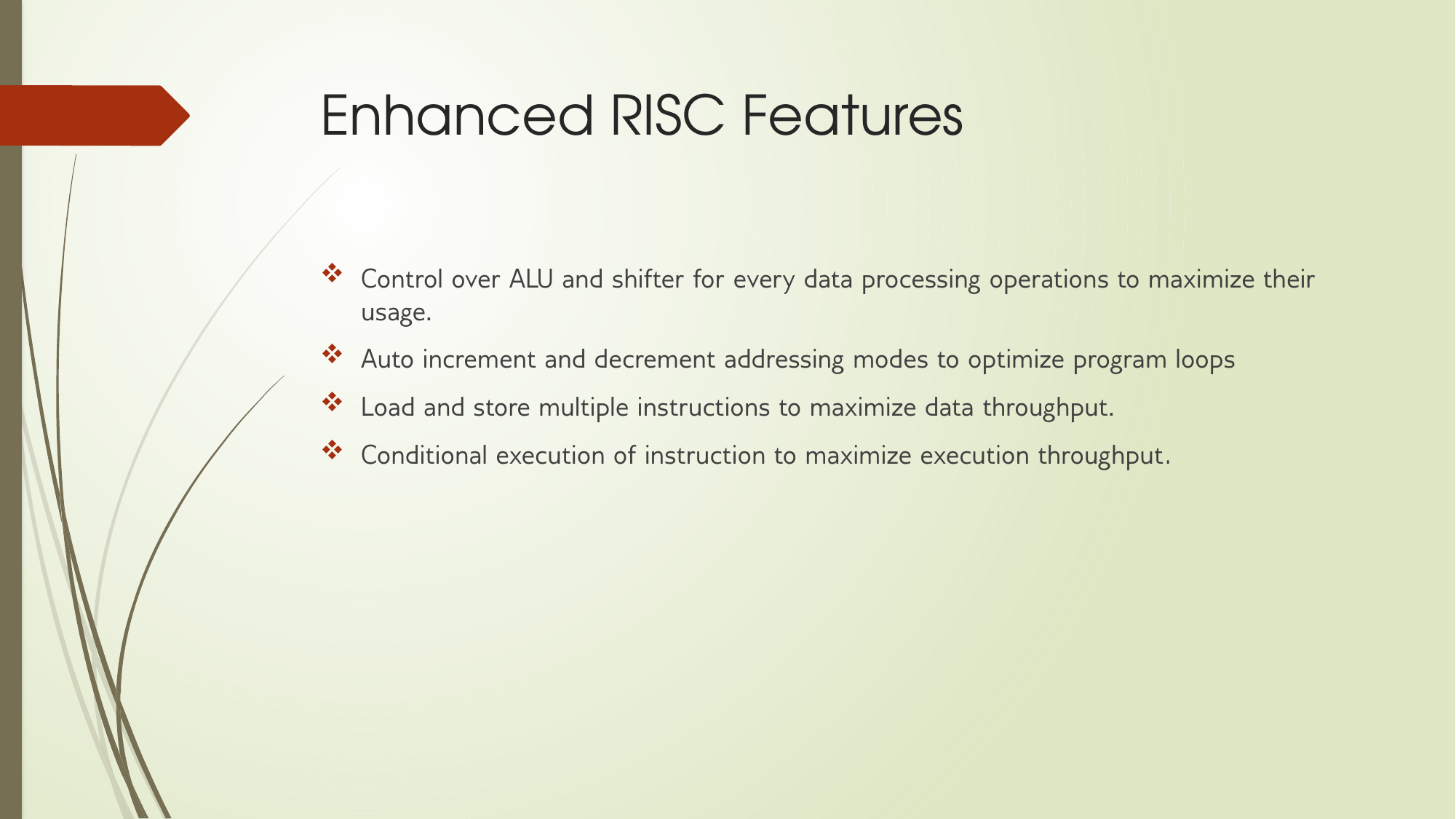

# Enhanced RISC Features
Control over ALU and shifter for every data processing operations to maximize their usage.
Auto increment and decrement addressing modes to optimize program loops
Load and store multiple instructions to maximize data throughput.
Conditional execution of instruction to maximize execution throughput.